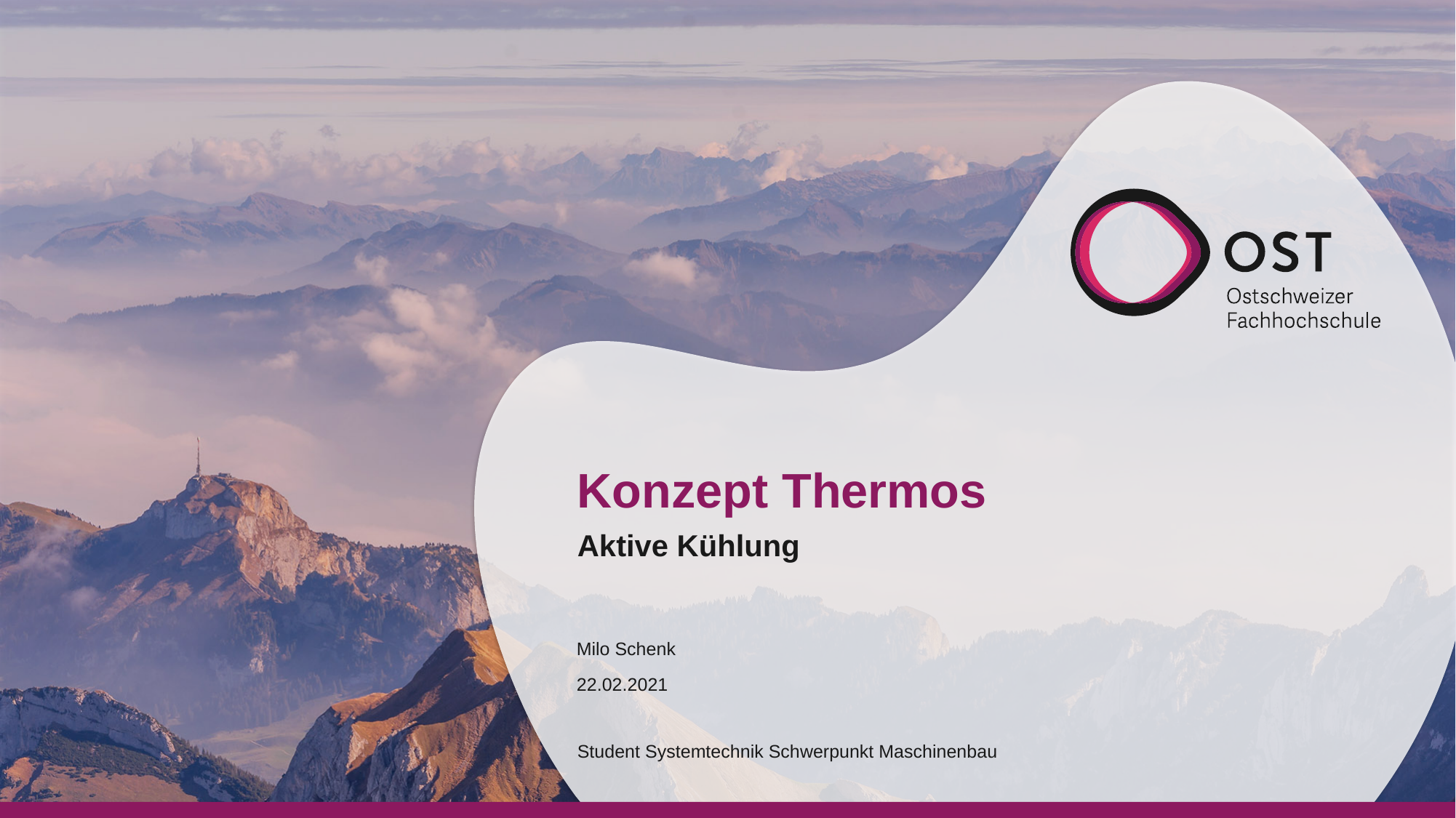

# Konzept Thermos
Aktive Kühlung
Milo Schenk
22.02.2021
Student Systemtechnik Schwerpunkt Maschinenbau